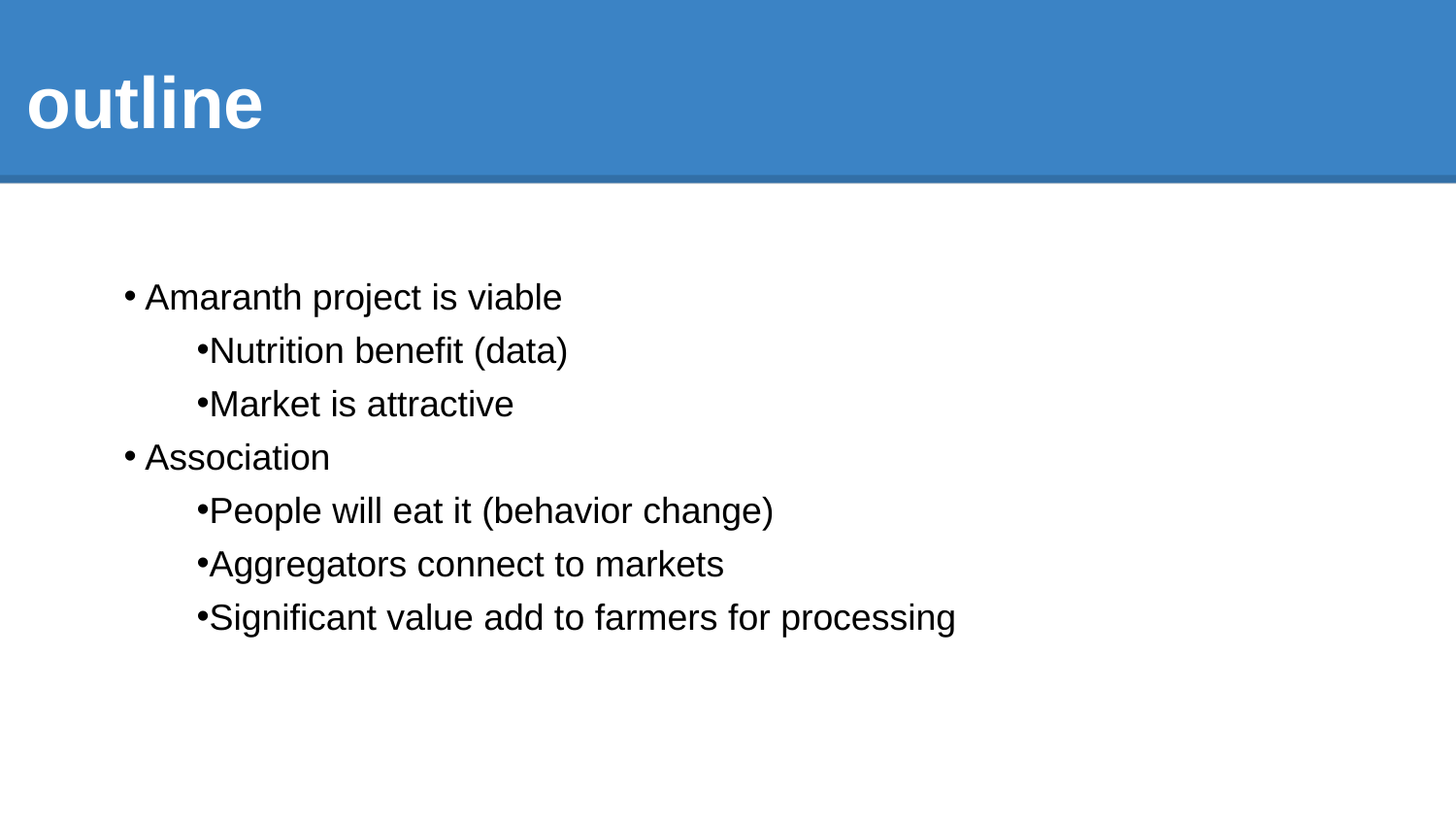

# outline

Amaranth project is viable
Nutrition benefit (data)
Market is attractive
Association
People will eat it (behavior change)
Aggregators connect to markets
Significant value add to farmers for processing